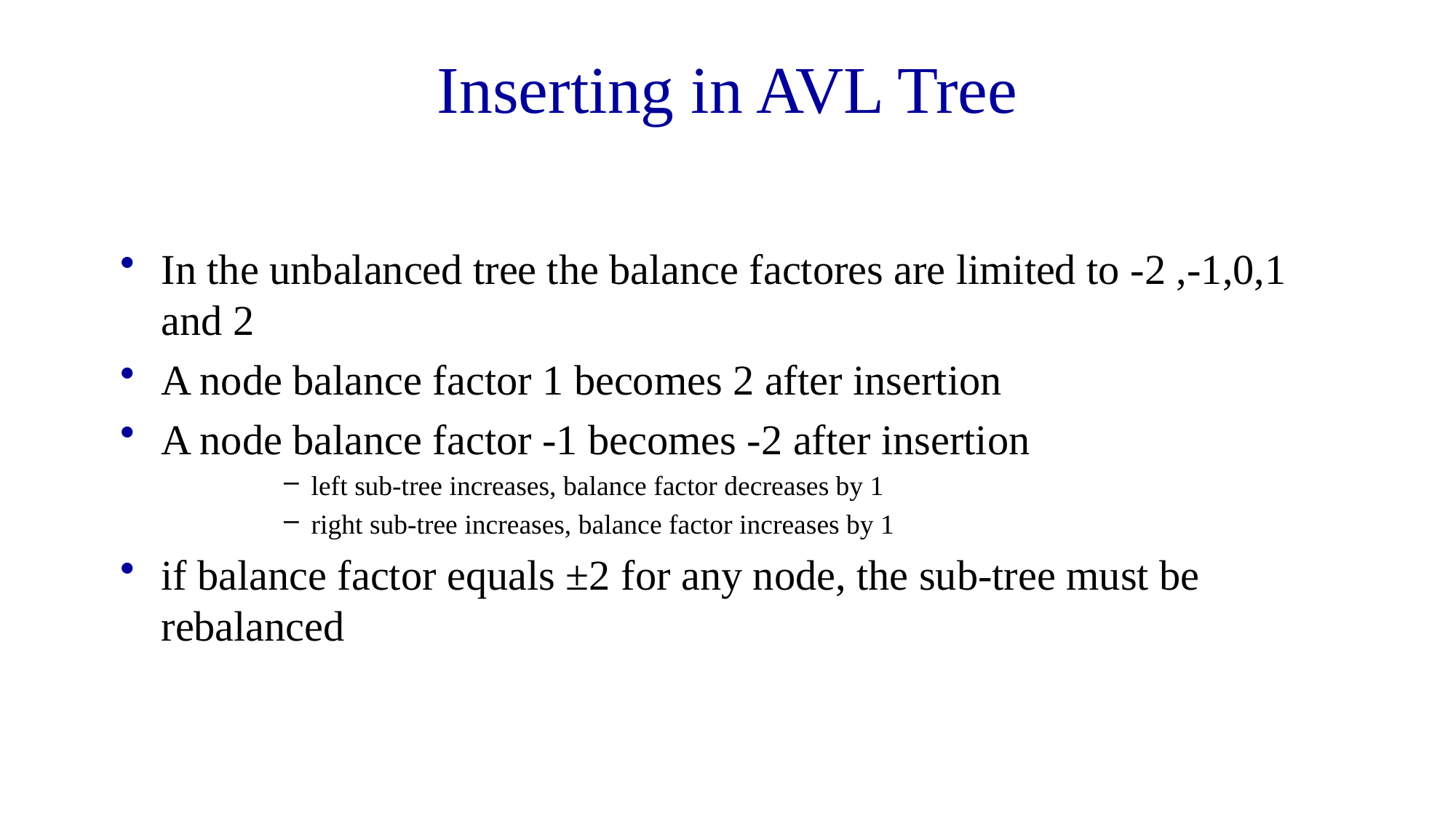

# Inserting in AVL Tree
In the unbalanced tree the balance factores are limited to -2 ,-1,0,1 and 2
A node balance factor 1 becomes 2 after insertion
A node balance factor -1 becomes -2 after insertion
left sub-tree increases, balance factor decreases by 1
right sub-tree increases, balance factor increases by 1
if balance factor equals ±2 for any node, the sub-tree must be rebalanced